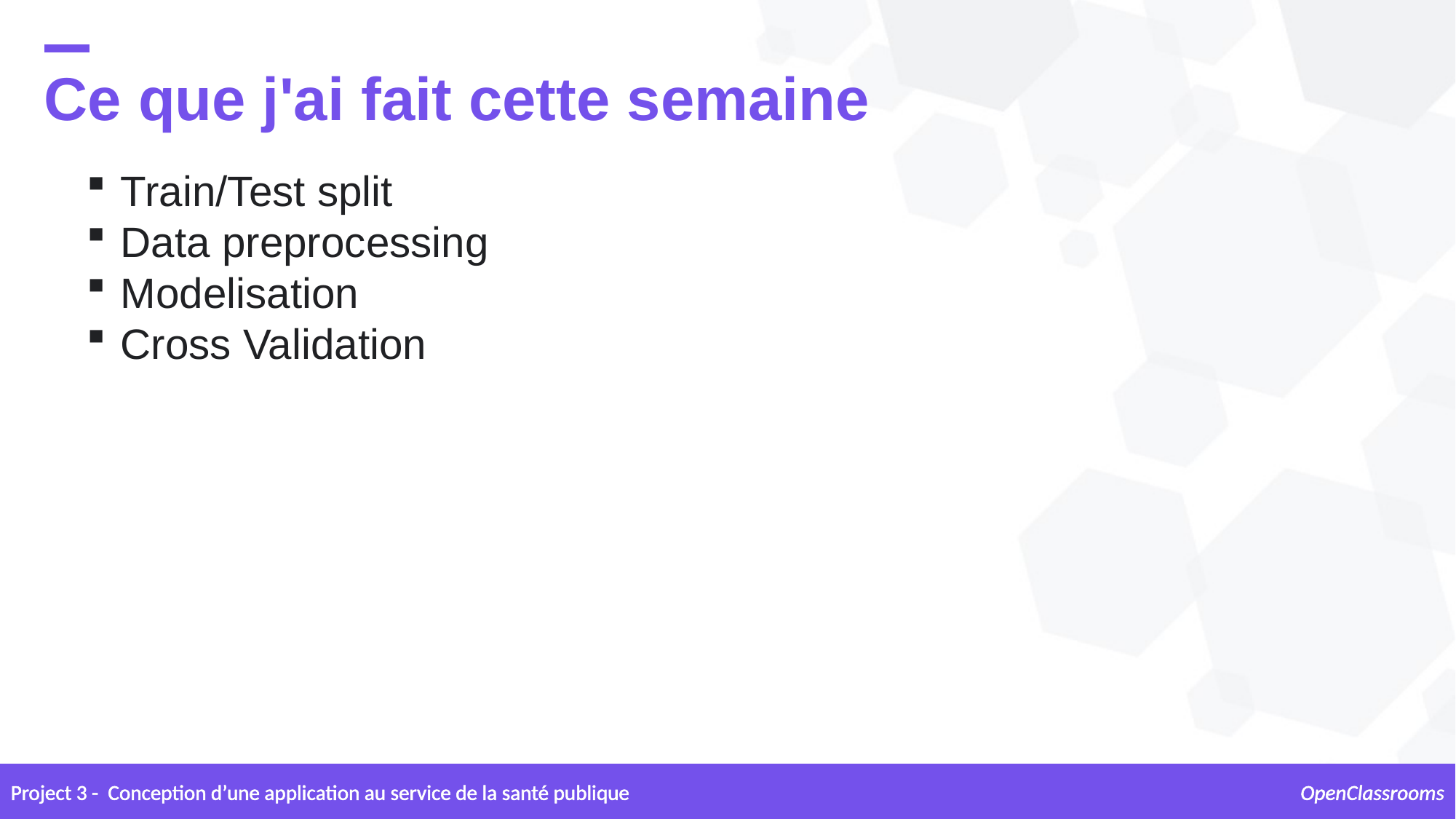

Ce que j'ai fait cette semaine
Train/Test split
Data preprocessing
Modelisation
Cross Validation

Project 3 -  Conception d’une application au service de la santé publique
OpenClassrooms